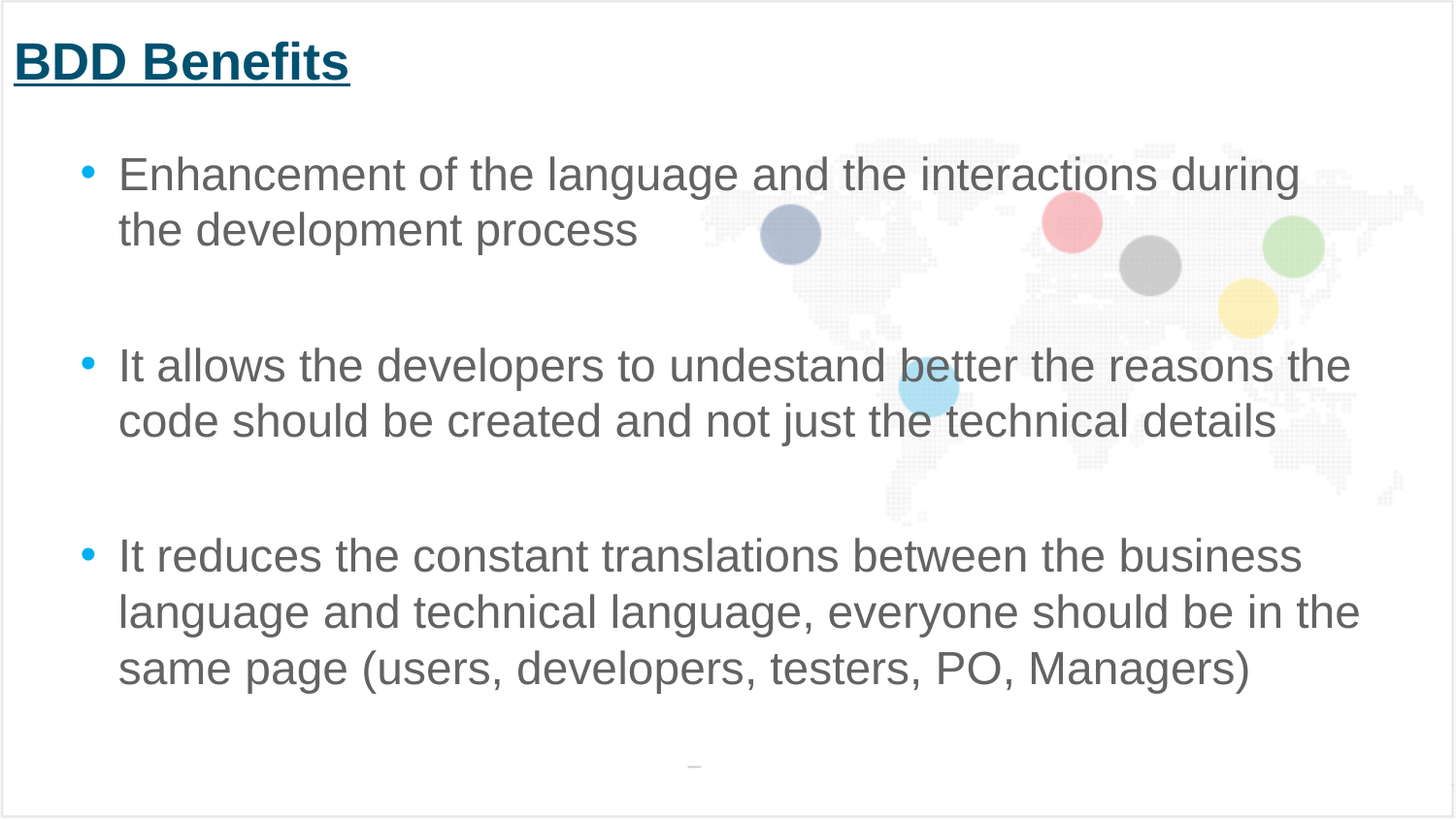

# BDD Benefits
Enhancement of the language and the interactions during the development process

It allows the developers to undestand better the reasons the code should be created and not just the technical details

It reduces the constant translations between the business language and technical language, everyone should be in the same page (users, developers, testers, PO, Managers)